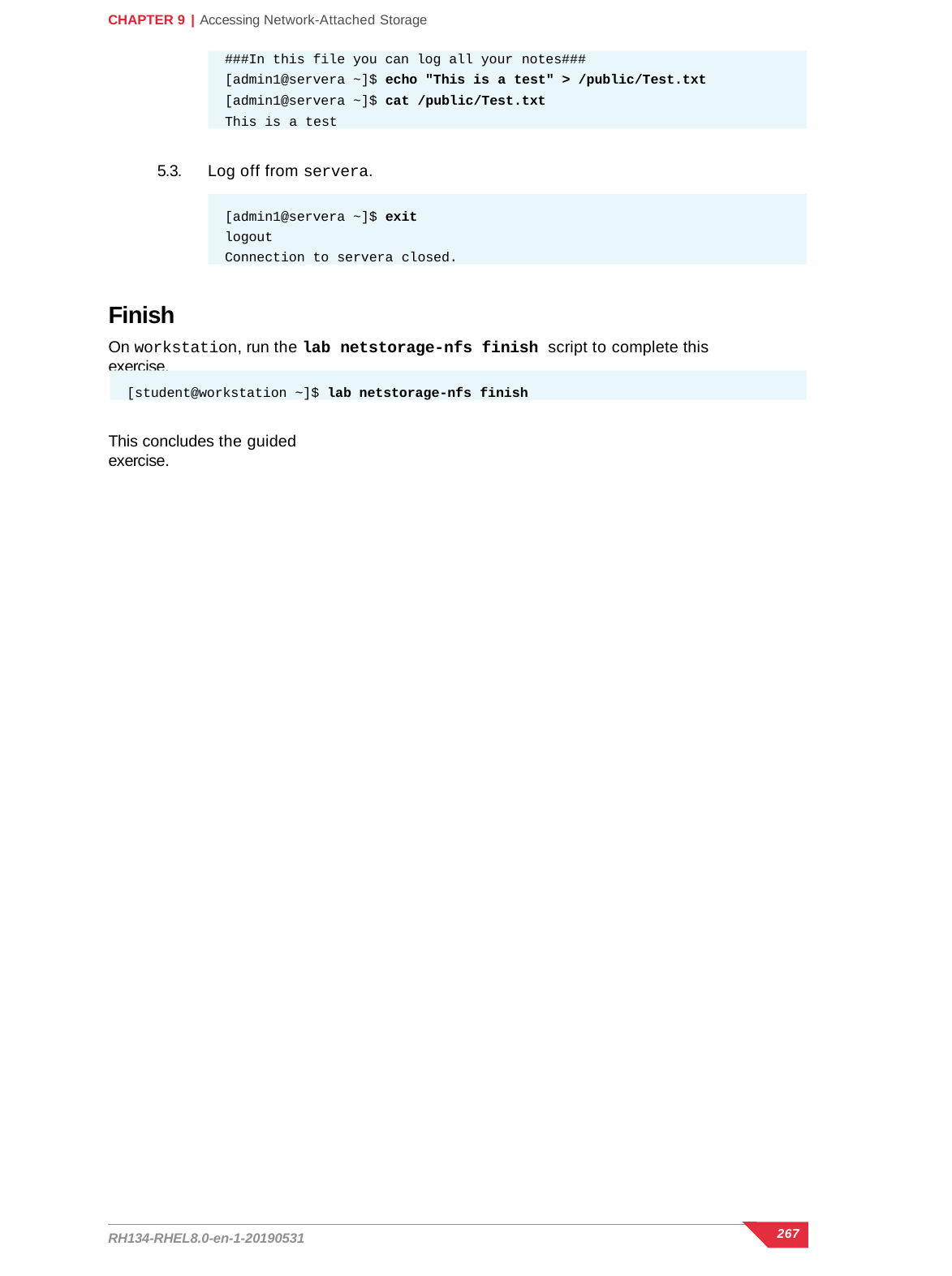

CHAPTER 9 | Accessing Network-Attached Storage
###In this file you can log all your notes###
[admin1@servera ~]$ echo "This is a test" > /public/Test.txt
[admin1@servera ~]$ cat /public/Test.txt
This is a test
5.3.	Log off from servera.
[admin1@servera ~]$ exit
logout
Connection to servera closed.
Finish
On workstation, run the lab netstorage-nfs finish script to complete this exercise.
[student@workstation ~]$ lab netstorage-nfs finish
This concludes the guided exercise.

267

RH134-RHEL8.0-en-1-20190531